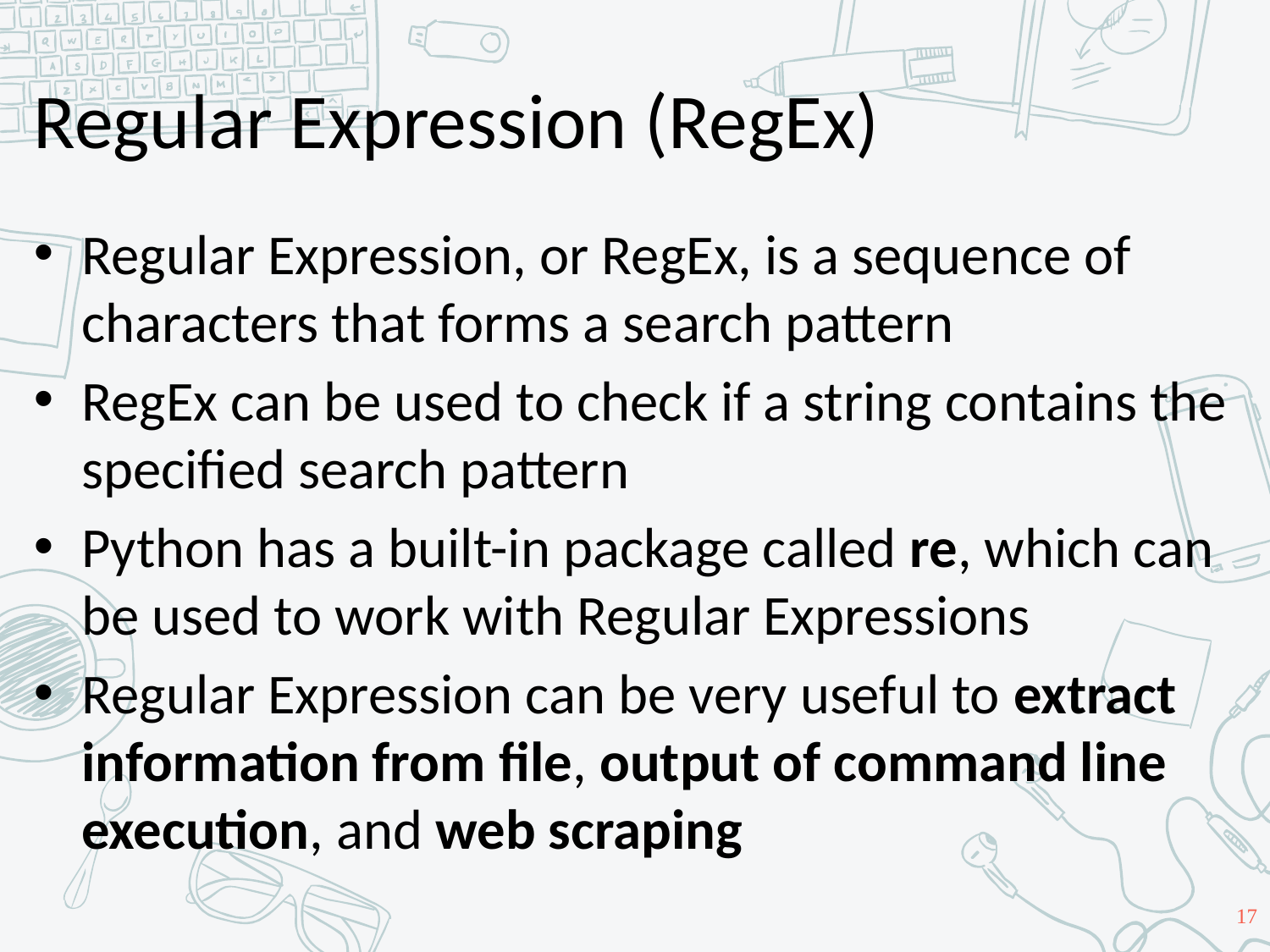

# Regular Expression (RegEx)
Regular Expression, or RegEx, is a sequence of characters that forms a search pattern
RegEx can be used to check if a string contains the specified search pattern
Python has a built-in package called re, which can be used to work with Regular Expressions
Regular Expression can be very useful to extract information from file, output of command line execution, and web scraping
17